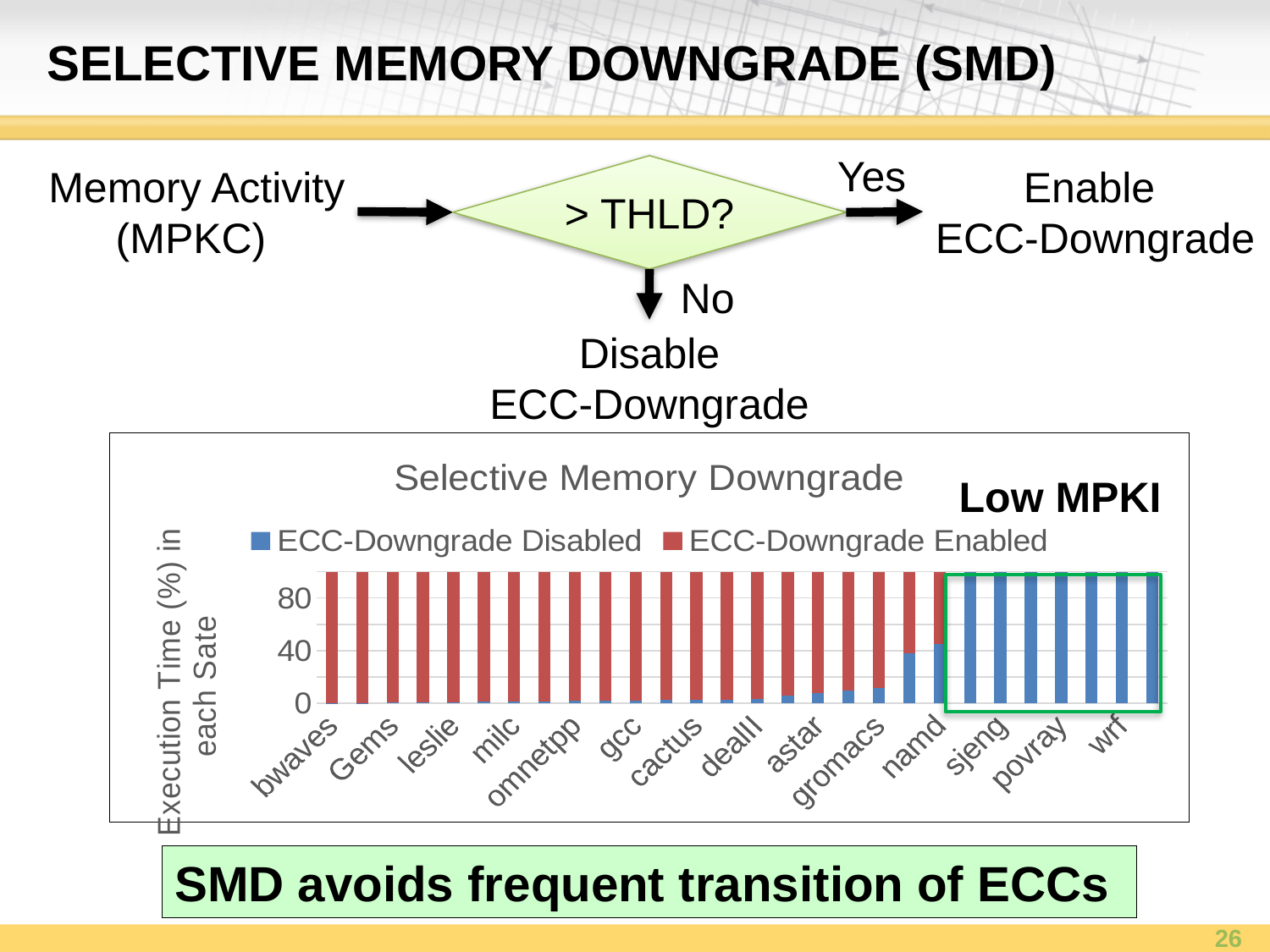

# Selective memory downgrade (SMD)
Yes
Memory Activity
(MPKC)
Enable
ECC-Downgrade
> THLD?
No
Disable
ECC-Downgrade

### Chart: Selective Memory Downgrade

| Category | ECC-Downgrade Disabled | ECC-Downgrade Enabled |
|---|---|---|
| bwaves | 0.2 | 99.8 |
| lbm | 0.4 | 99.6 |
| Gems | 0.6 | 99.4 |
| libq | 0.8 | 99.2 |
| leslie | 1.0 | 99.0 |
| xalanc | 1.2 | 98.8 |
| milc | 1.4 | 98.6 |
| sphinx | 1.6 | 98.4 |
| omnetpp | 1.8 | 98.2 |
| zeusmp | 2.0 | 98.0 |
| gcc | 2.2 | 97.8 |
| calculix | 2.4 | 97.6 |
| cactus | 2.6 | 97.4 |
| soplex | 2.8 | 97.2 |
| dealII | 3.0 | 97.0 |
| bzip2 | 6.0 | 94.0 |
| astar | 8.0 | 92.0 |
| perl | 10.0 | 90.0 |
| gromacs | 12.0 | 88.0 |
| gobmk | 38.0 | 62.0 |
| namd | 45.0 | 55.0 |
| h264ref | 100.0 | 0.0 |
| sjeng | 100.0 | 0.0 |
| hmmer | 100.0 | 0.0 |
| povray | 100.0 | 0.0 |
| tonto | 100.0 | 0.0 |
| wrf | 100.0 | 0.0 |
| gamess | 100.0 | 0.0 |
Low MPKI

SMD avoids frequent transition of ECCs
26